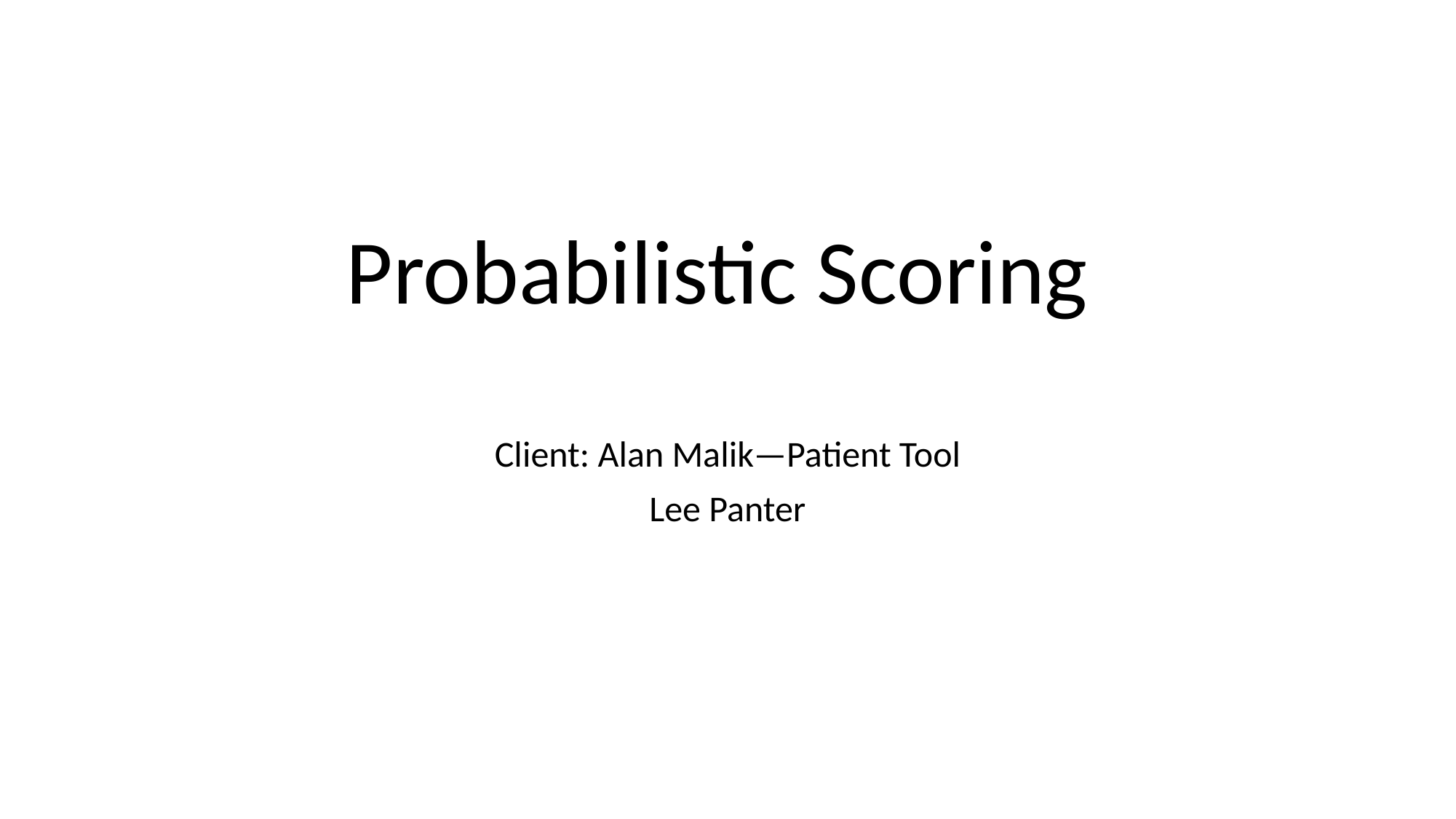

# Probabilistic Scoring
Client: Alan Malik—Patient Tool
Lee Panter